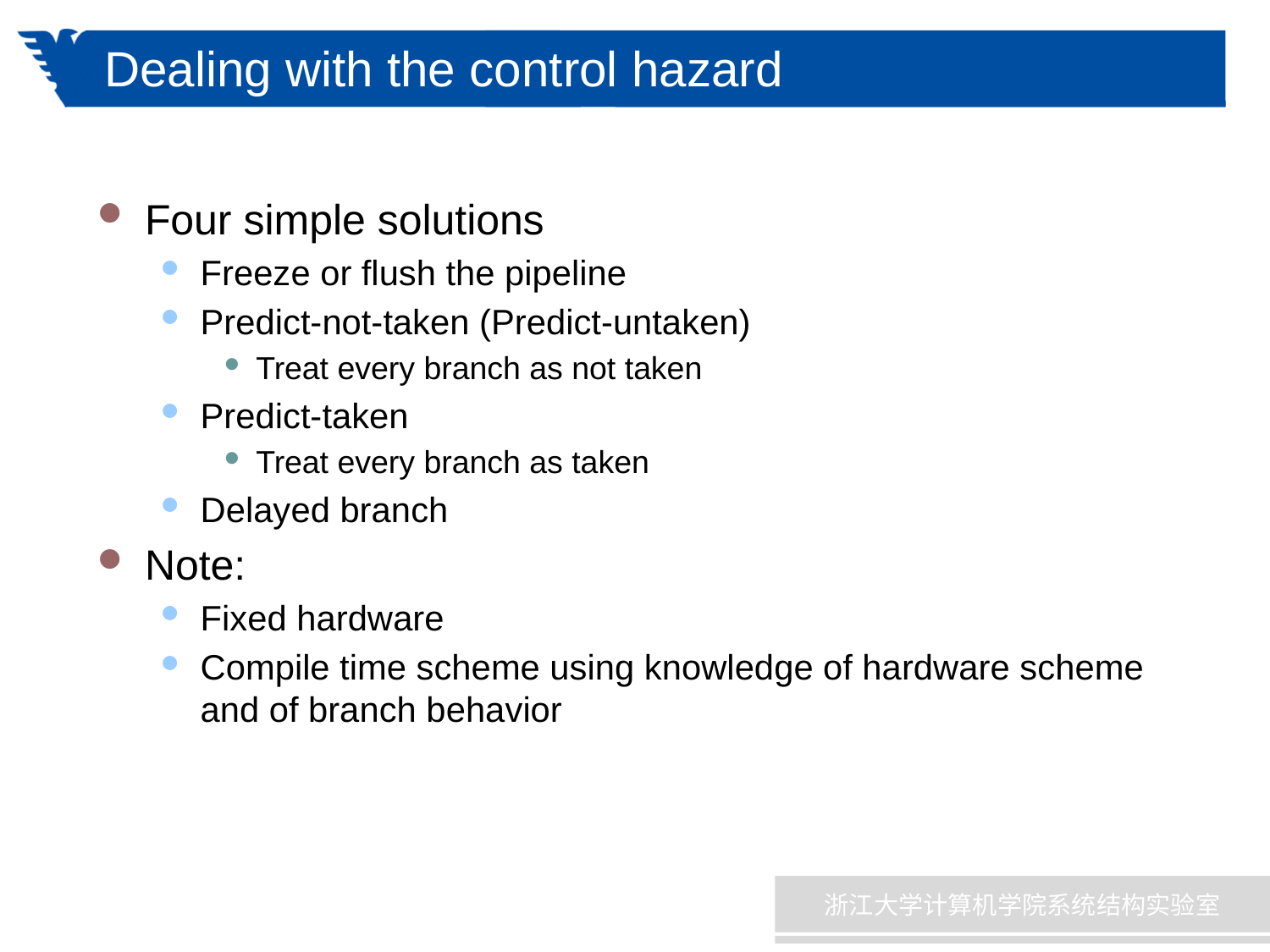

# Dealing with the control hazard
Four simple solutions
Freeze or flush the pipeline
Predict-not-taken (Predict-untaken)
Treat every branch as not taken
Predict-taken
Treat every branch as taken
Delayed branch
Note:
Fixed hardware
Compile time scheme using knowledge of hardware scheme and of branch behavior